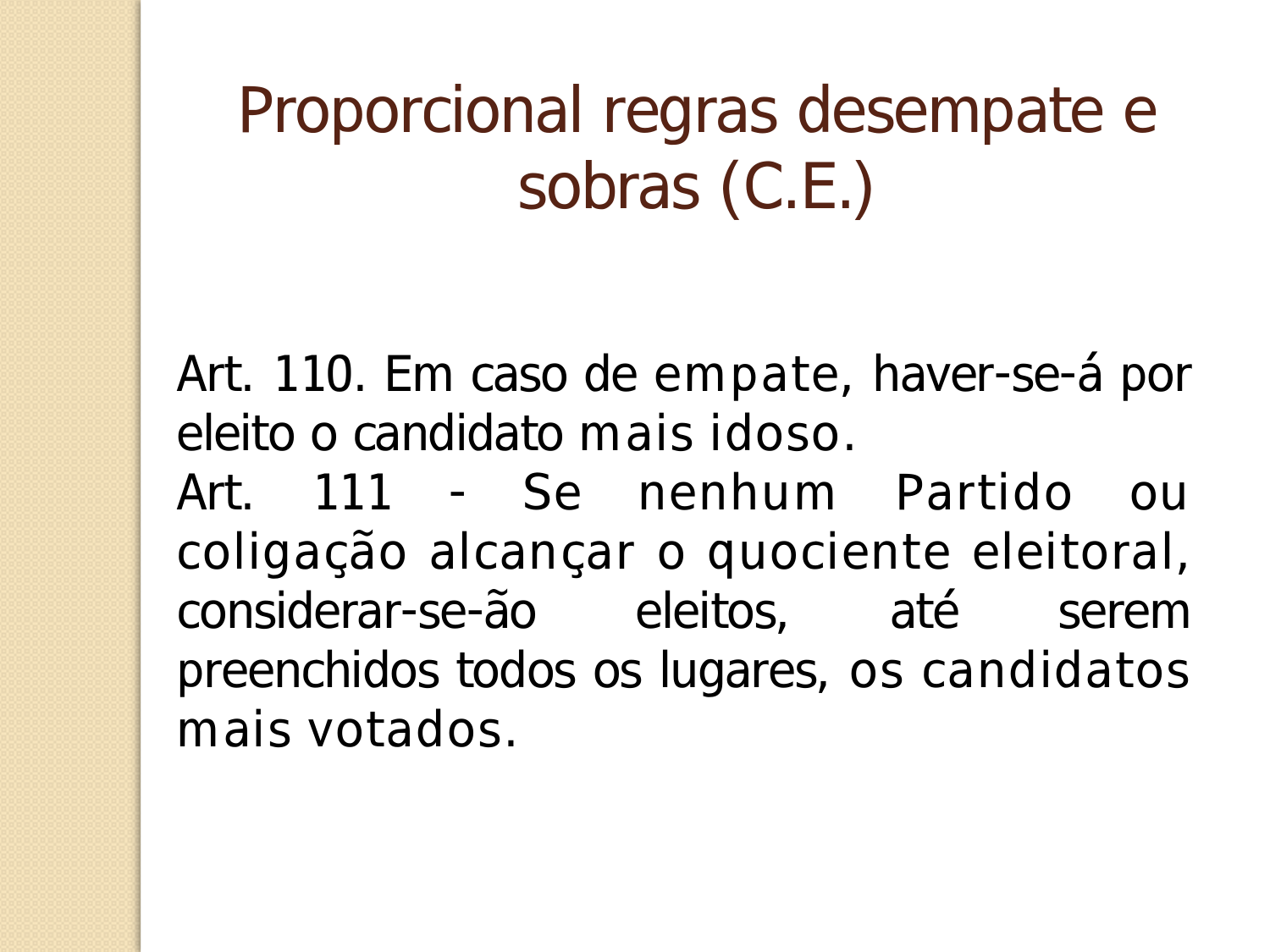

Proporcional regras desempate e sobras (C.E.)
Art. 110. Em caso de empate, haver-se-á por eleito o candidato mais idoso.
Art. 111 - Se nenhum Partido ou coligação alcançar o quociente eleitoral, considerar-se-ão eleitos, até serem preenchidos todos os lugares, os candidatos mais votados.